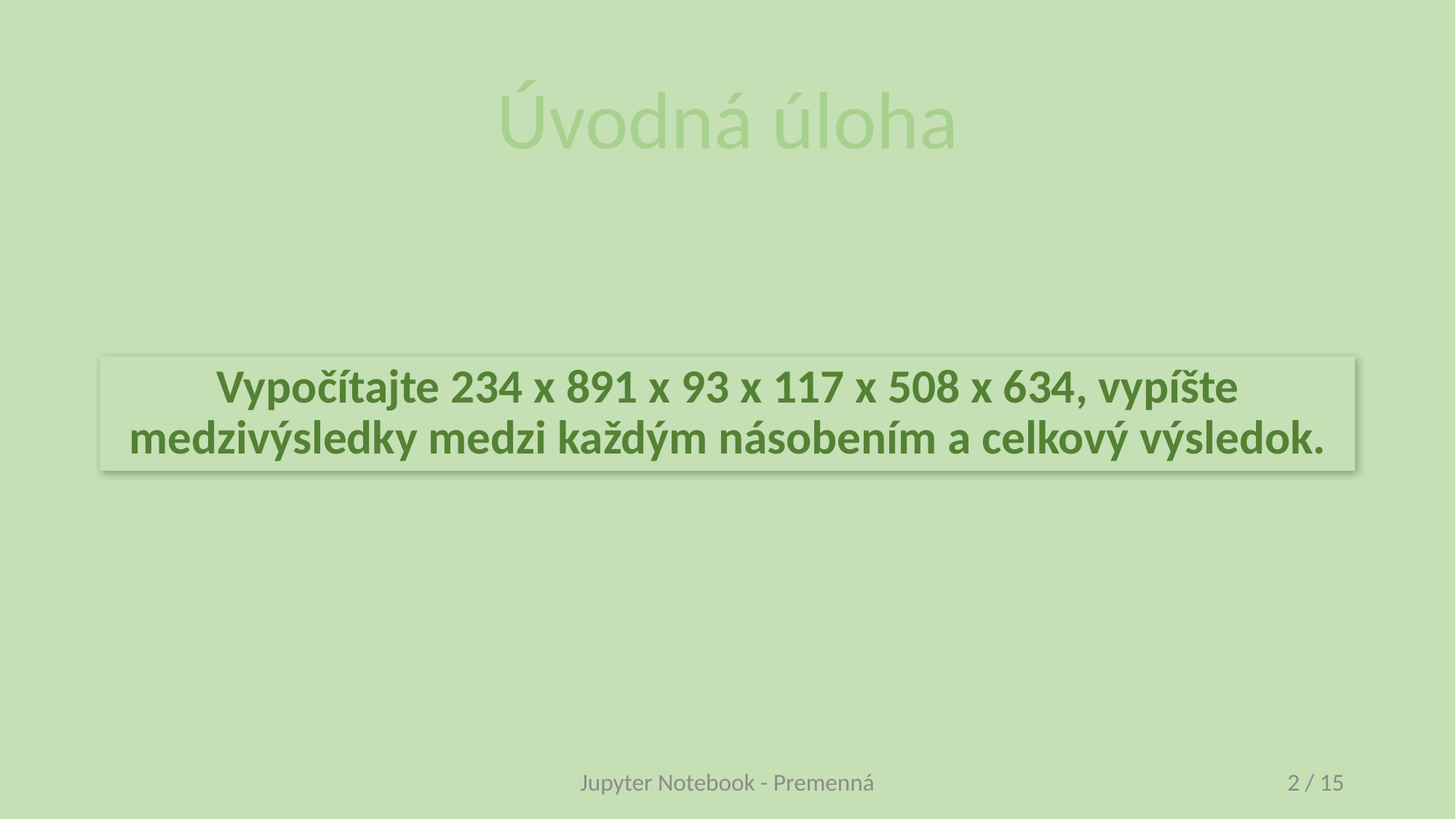

# Úvodná úloha
Vypočítajte 234 x 891 x 93 x 117 x 508 x 634, vypíšte medzivýsledky medzi každým násobením a celkový výsledok.
Jupyter Notebook - Premenná
2 / 15